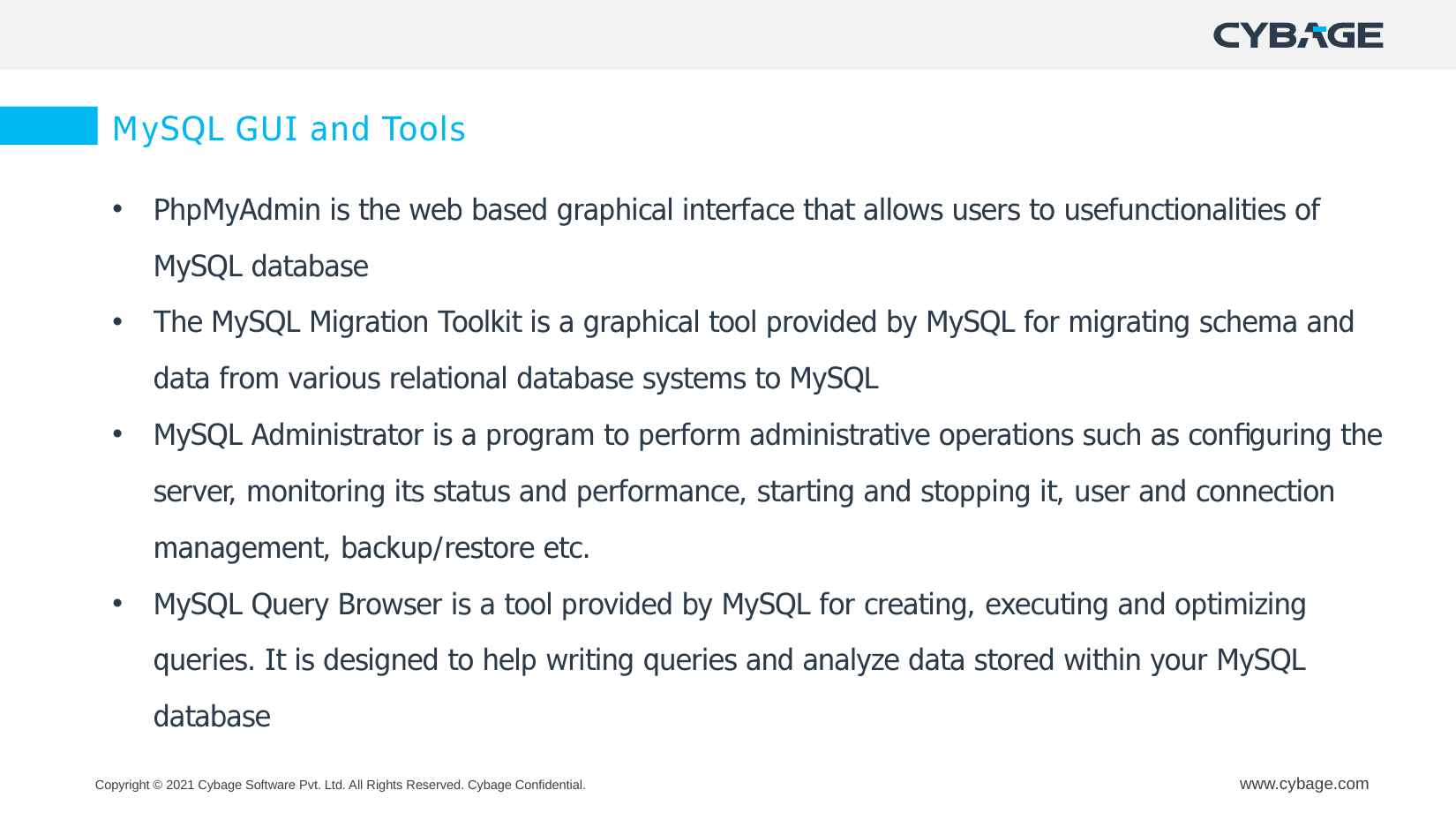

MySQL GUI and Tools

PhpMyAdmin is the web based graphical interface that allows users to usefunctionalities of MySQL database
The MySQL Migration Toolkit is a graphical tool provided by MySQL for migrating schema and data from various relational database systems to MySQL
MySQL Administrator is a program to perform administrative operations such as configuring the server, monitoring its status and performance, starting and stopping it, user and connection management, backup/restore etc.
MySQL Query Browser is a tool provided by MySQL for creating, executing and optimizing queries. It is designed to help writing queries and analyze data stored within your MySQL database